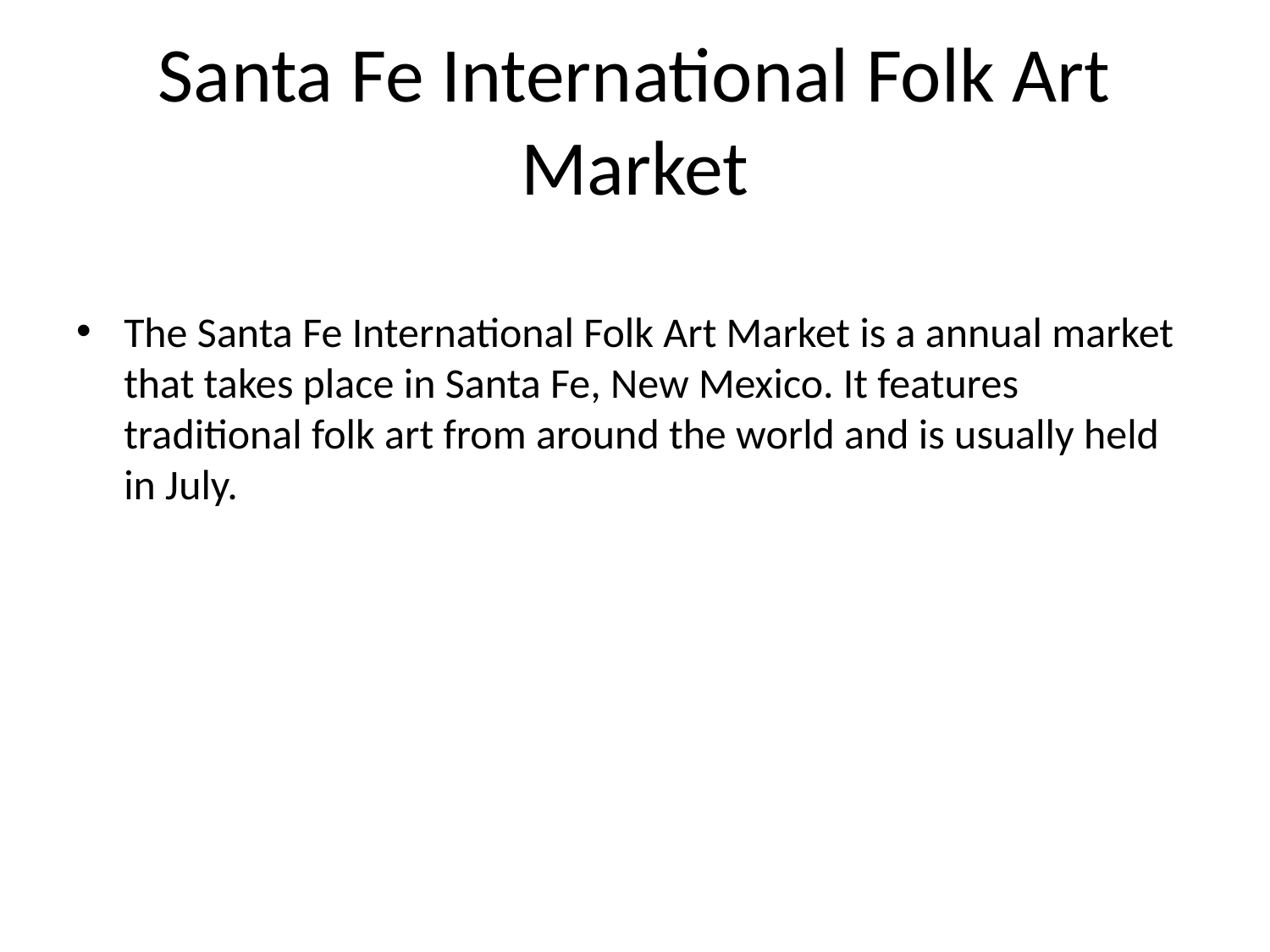

# Santa Fe International Folk Art Market

The Santa Fe International Folk Art Market is a annual market that takes place in Santa Fe, New Mexico. It features traditional folk art from around the world and is usually held in July.